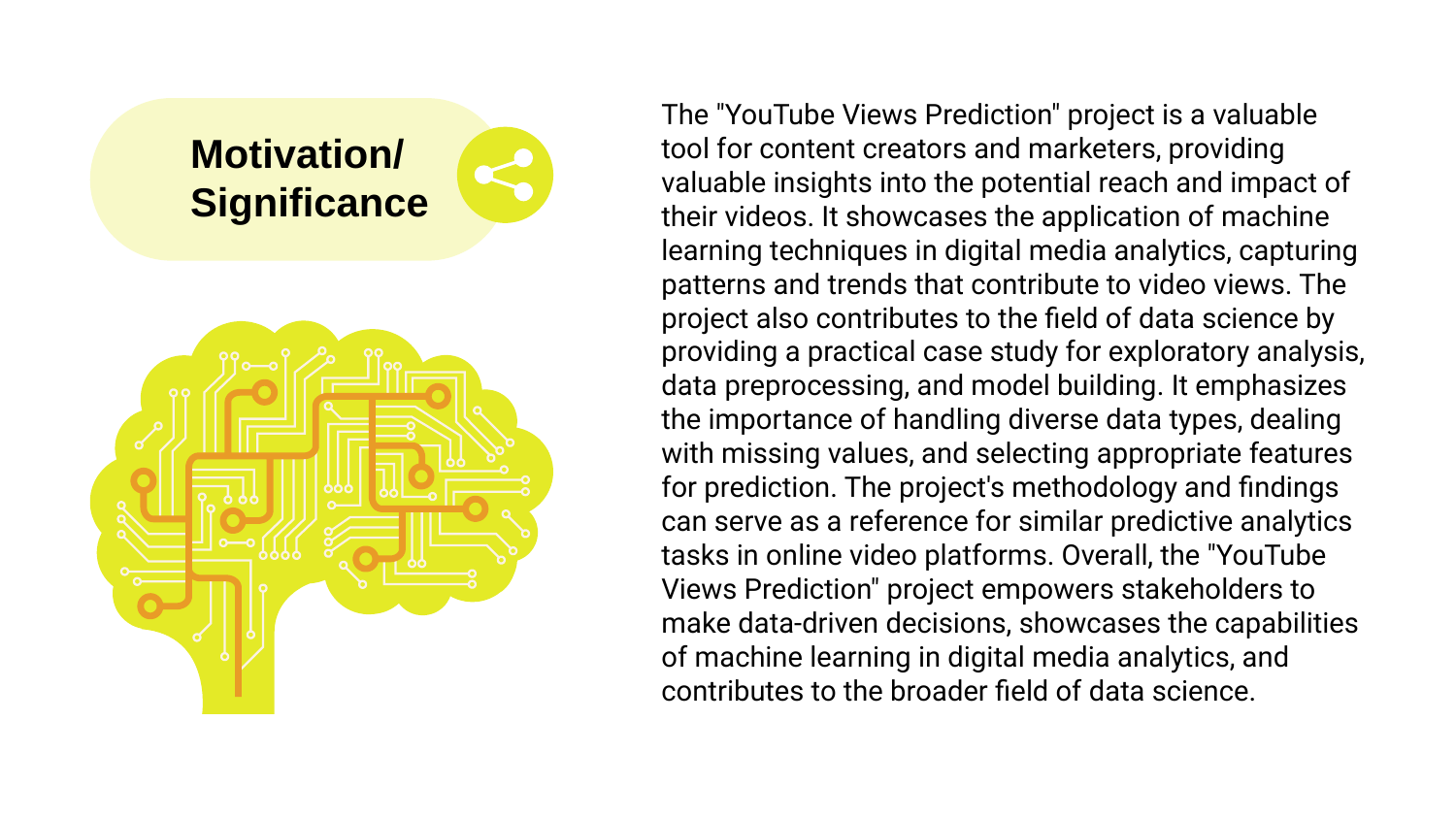

The "YouTube Views Prediction" project is a valuable tool for content creators and marketers, providing valuable insights into the potential reach and impact of their videos. It showcases the application of machine learning techniques in digital media analytics, capturing patterns and trends that contribute to video views. The project also contributes to the field of data science by providing a practical case study for exploratory analysis, data preprocessing, and model building. It emphasizes the importance of handling diverse data types, dealing with missing values, and selecting appropriate features for prediction. The project's methodology and findings can serve as a reference for similar predictive analytics tasks in online video platforms. Overall, the "YouTube Views Prediction" project empowers stakeholders to make data-driven decisions, showcases the capabilities of machine learning in digital media analytics, and contributes to the broader field of data science.

Motivation/
Significance